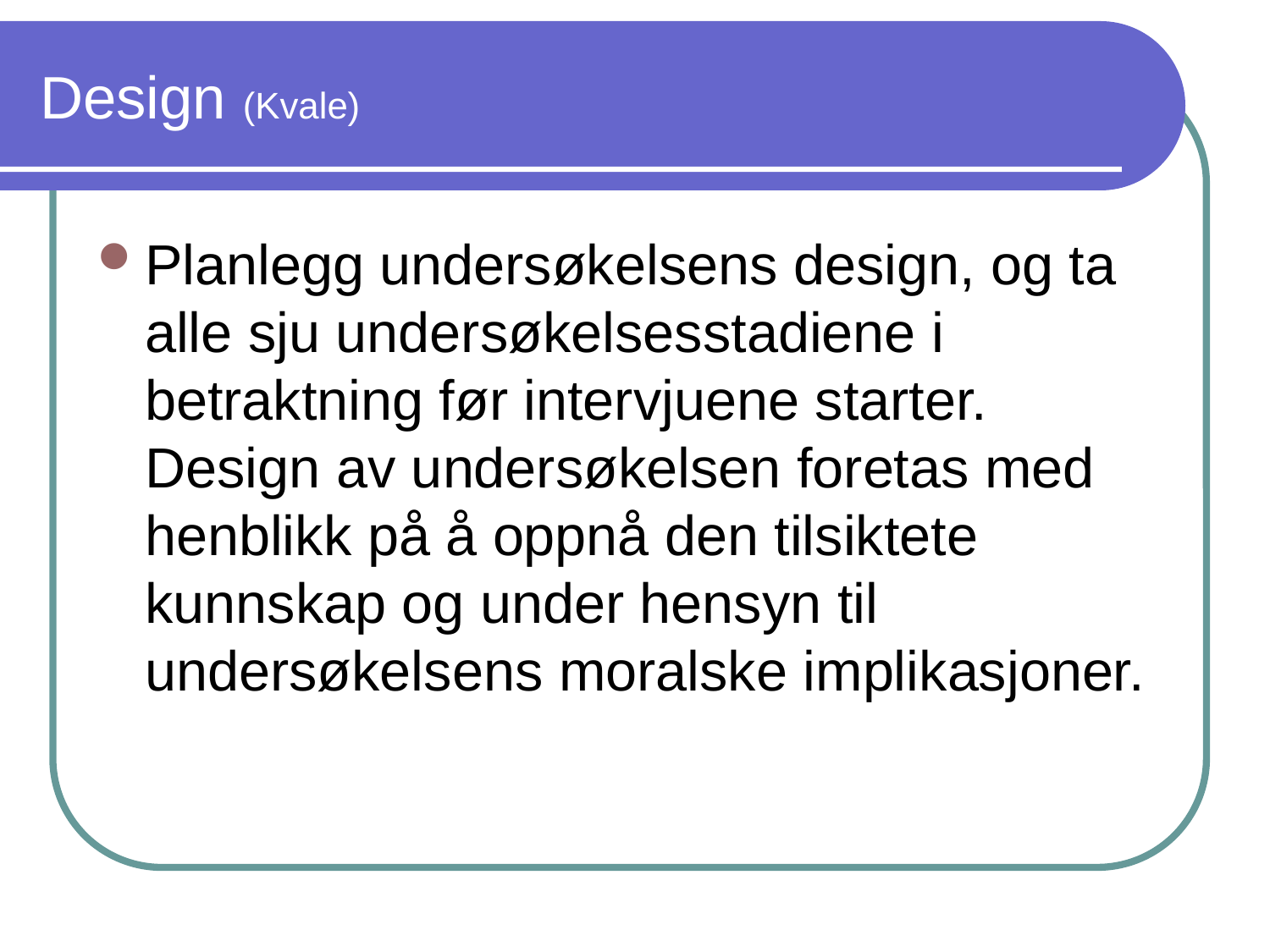

# Design (Kvale)
Planlegg undersøkelsens design, og ta alle sju undersøkelsesstadiene i betraktning før intervjuene starter. Design av undersøkelsen foretas med henblikk på å oppnå den tilsiktete kunnskap og under hensyn til undersøkelsens moralske implikasjoner.